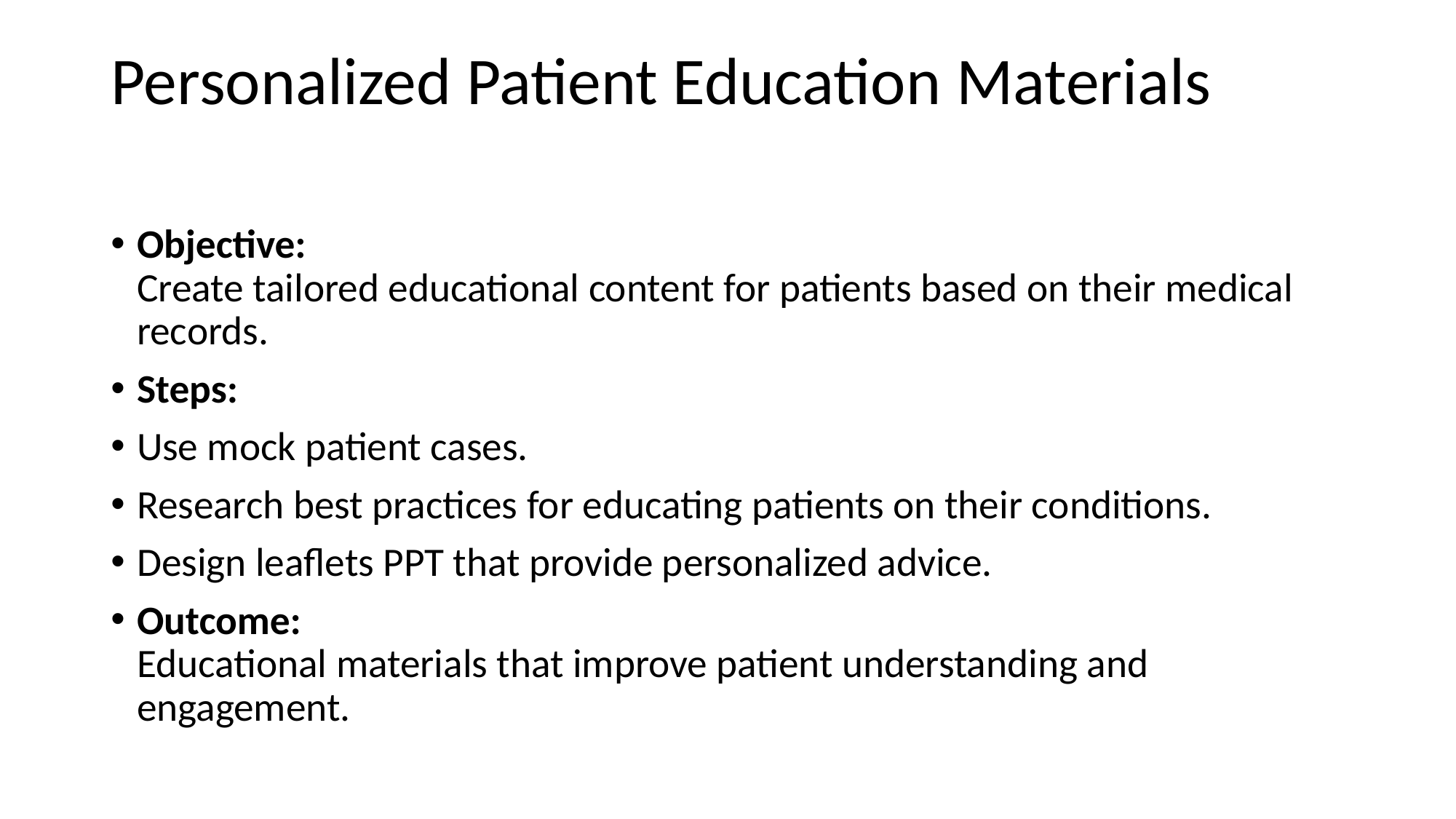

# Personalized Patient Education Materials
Objective:
Create tailored educational content for patients based on their medical records.
Steps:
Use mock patient cases.
Research best practices for educating patients on their conditions.
Design leaflets PPT that provide personalized advice.
Outcome:
Educational materials that improve patient understanding and engagement.